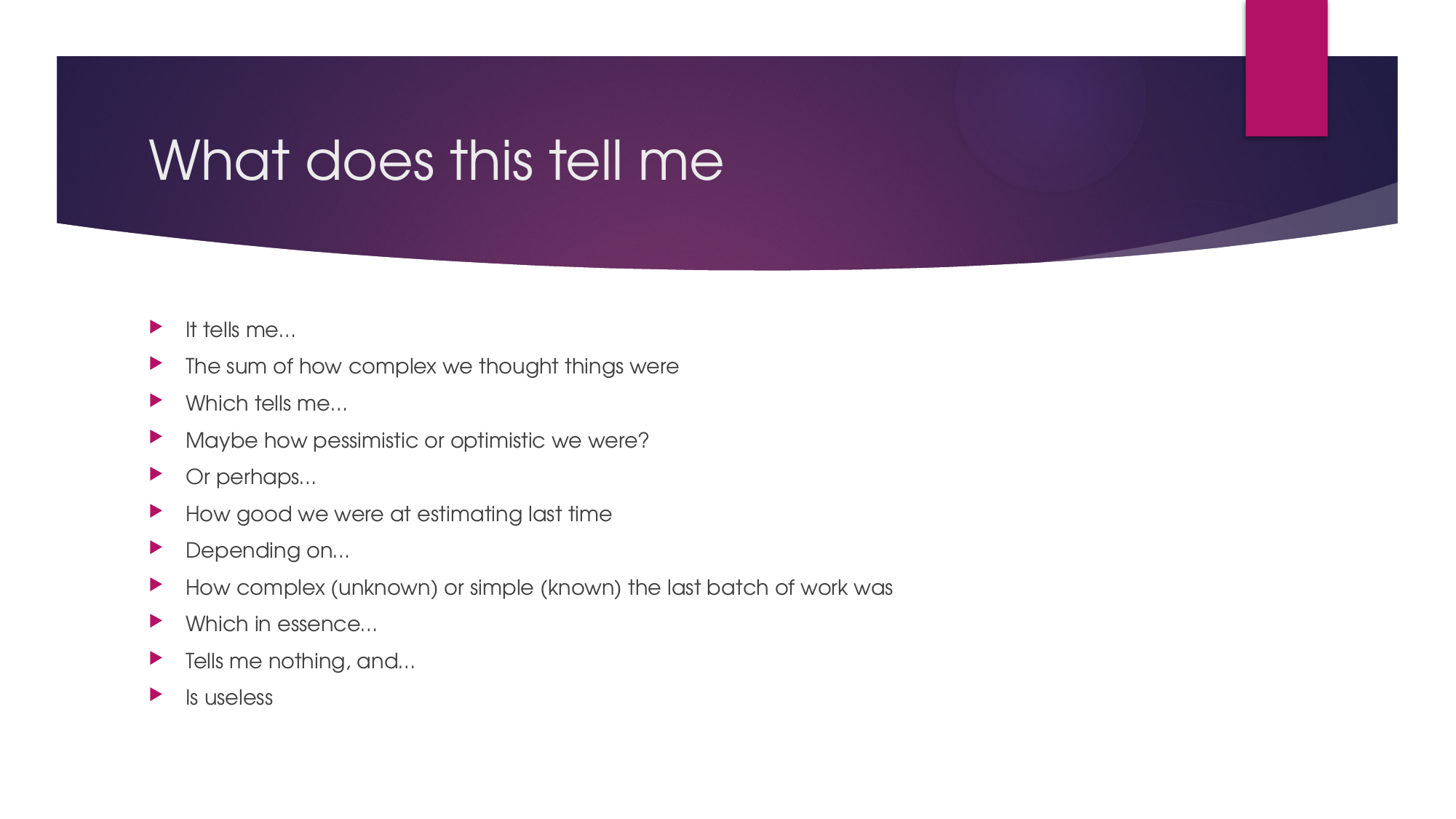

# What does this tell me
It tells me…
The sum of how complex we thought things were
Which tells me…
Maybe how pessimistic or optimistic we were?
Or perhaps…
How good we were at estimating last time
Depending on…
How complex (unknown) or simple (known) the last batch of work was
Which in essence…
Tells me nothing, and…
Is useless